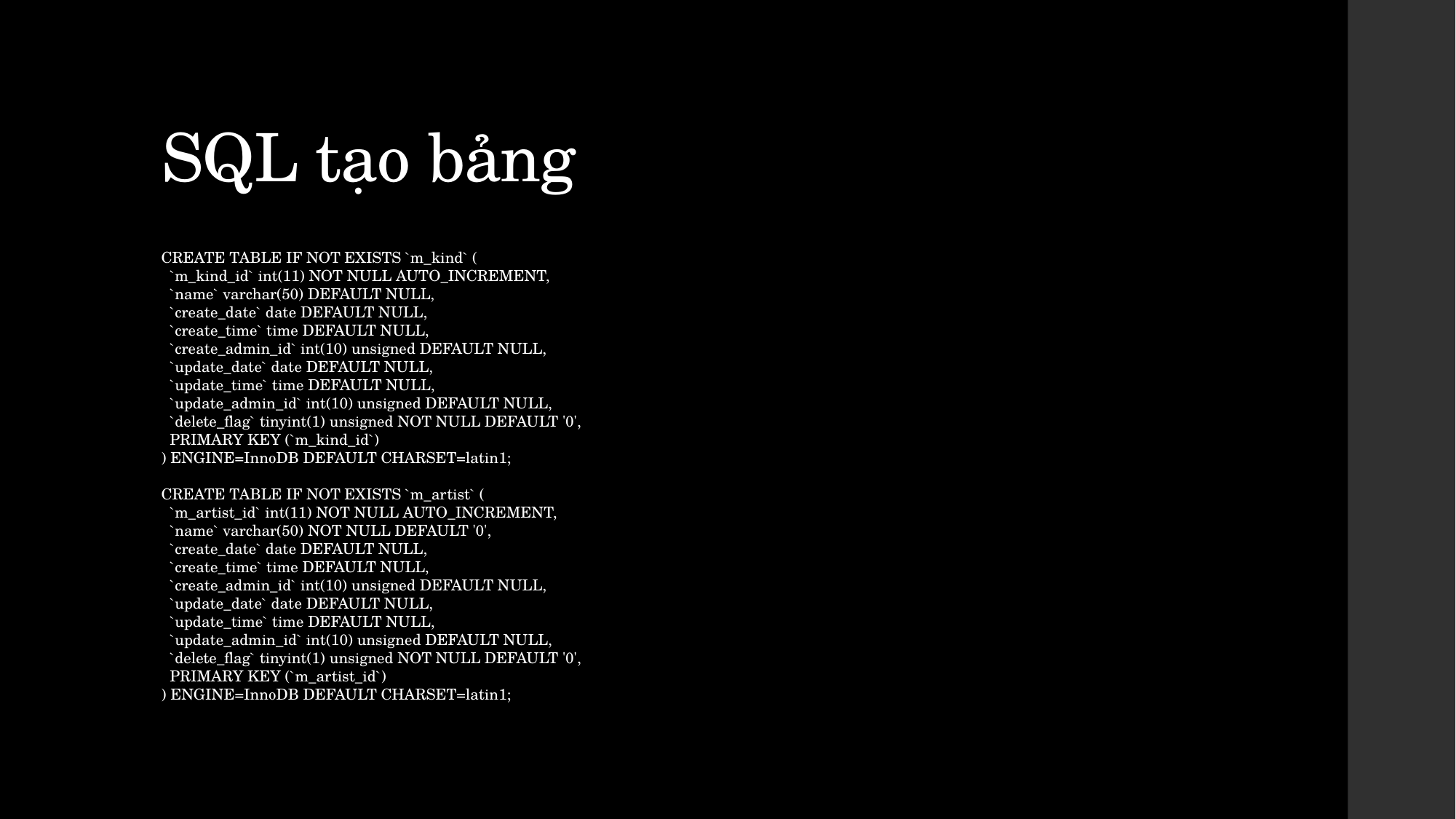

# SQL tạo bảng
CREATE TABLE IF NOT EXISTS `m_kind` (
  `m_kind_id` int(11) NOT NULL AUTO_INCREMENT,
  `name` varchar(50) DEFAULT NULL,
  `create_date` date DEFAULT NULL,
  `create_time` time DEFAULT NULL,
  `create_admin_id` int(10) unsigned DEFAULT NULL,
  `update_date` date DEFAULT NULL,
  `update_time` time DEFAULT NULL,
  `update_admin_id` int(10) unsigned DEFAULT NULL,
  `delete_flag` tinyint(1) unsigned NOT NULL DEFAULT '0',
  PRIMARY KEY (`m_kind_id`)
) ENGINE=InnoDB DEFAULT CHARSET=latin1;

CREATE TABLE IF NOT EXISTS `m_artist` (
  `m_artist_id` int(11) NOT NULL AUTO_INCREMENT,
  `name` varchar(50) NOT NULL DEFAULT '0',
  `create_date` date DEFAULT NULL,
  `create_time` time DEFAULT NULL,
  `create_admin_id` int(10) unsigned DEFAULT NULL,
  `update_date` date DEFAULT NULL,
  `update_time` time DEFAULT NULL,
  `update_admin_id` int(10) unsigned DEFAULT NULL,
  `delete_flag` tinyint(1) unsigned NOT NULL DEFAULT '0',
  PRIMARY KEY (`m_artist_id`)
) ENGINE=InnoDB DEFAULT CHARSET=latin1;